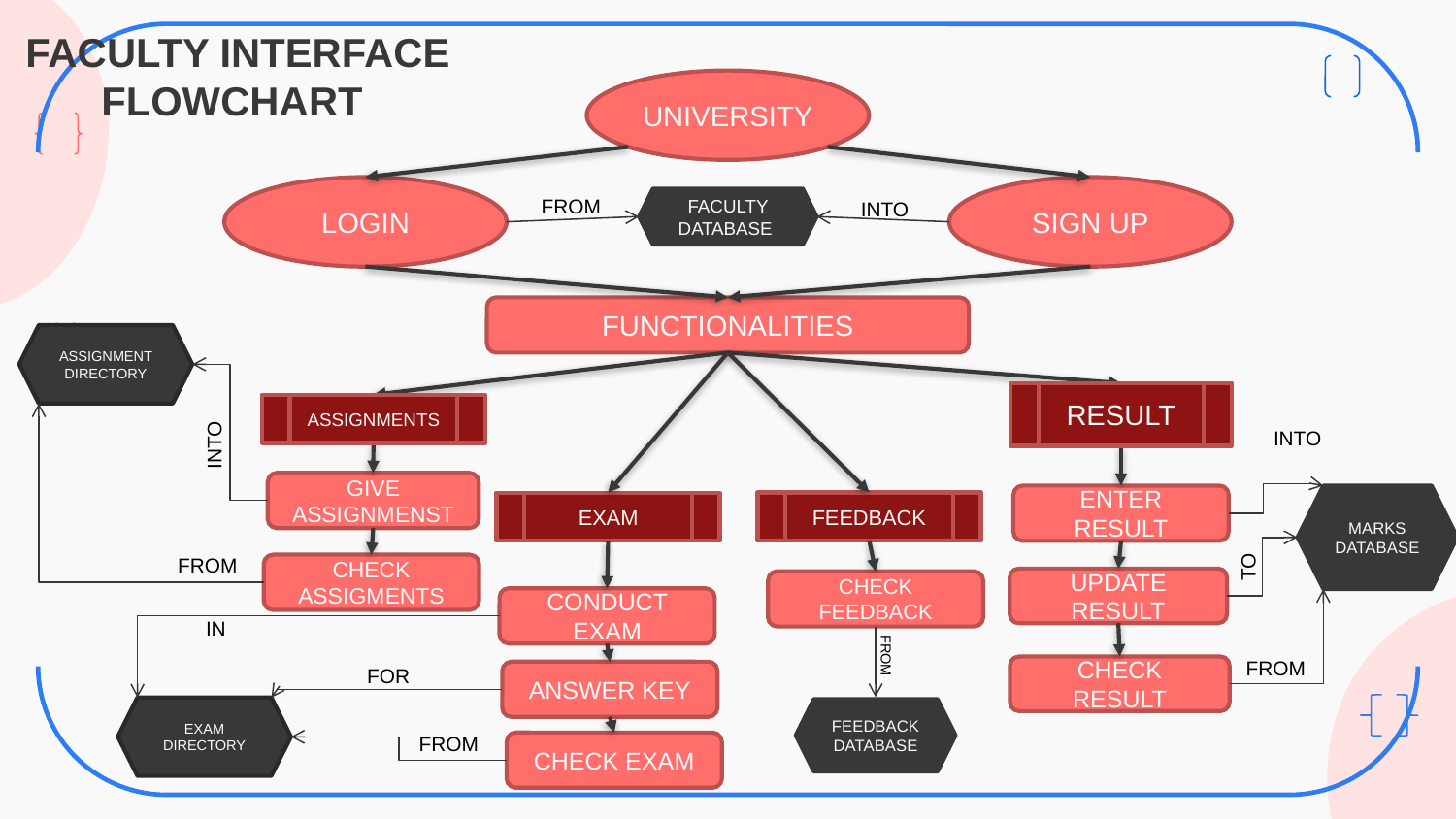

# FACULTY INTERFACE FLOWCHART
UNIVERSITY
LOGIN
SIGN UP
FROM
FACULTY DATABASE
INTO
FUNCTIONALITIES
ASSIGNMENT DIRECTORY

RESULT
ASSIGNMENTS
INTO
INTO
GIVE ASSIGNMENST
ENTER RESULT
MARKS DATABASE
FEEDBACK
EXAM

FROM
TO
CHECK ASSIGMENTS
UPDATE RESULT
CHECK FEEDBACK
CONDUCT EXAM
IN
FROM
FROM
FOR
CHECK RESULT
ANSWER KEY
EXAM DIRECTORY
FEEDBACK
DATABASE
FROM
CHECK EXAM